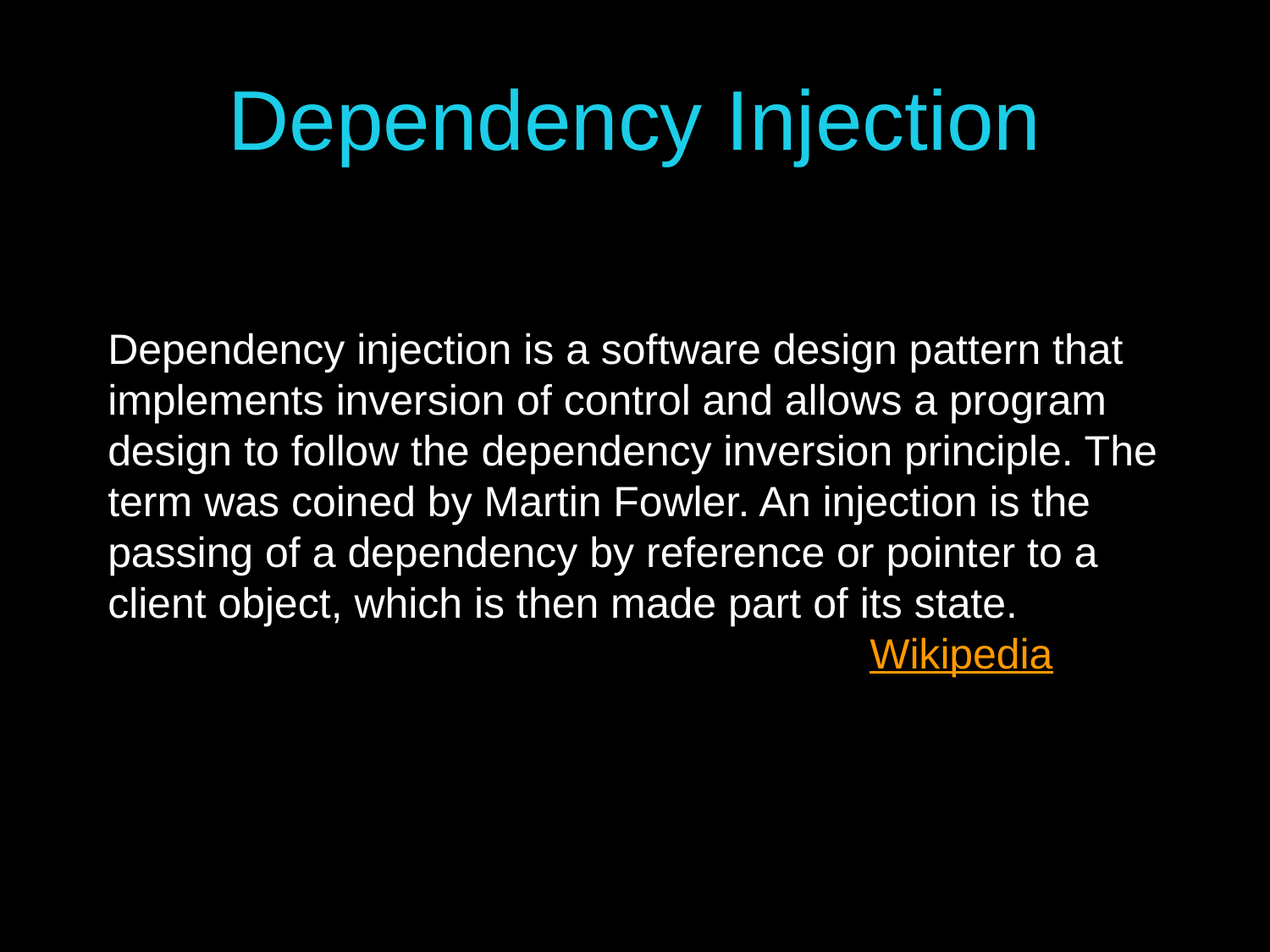

# Dependency Injection
Dependency injection is a software design pattern that implements inversion of control and allows a program design to follow the dependency inversion principle. The term was coined by Martin Fowler. An injection is the passing of a dependency by reference or pointer to a client object, which is then made part of its state.
						Wikipedia